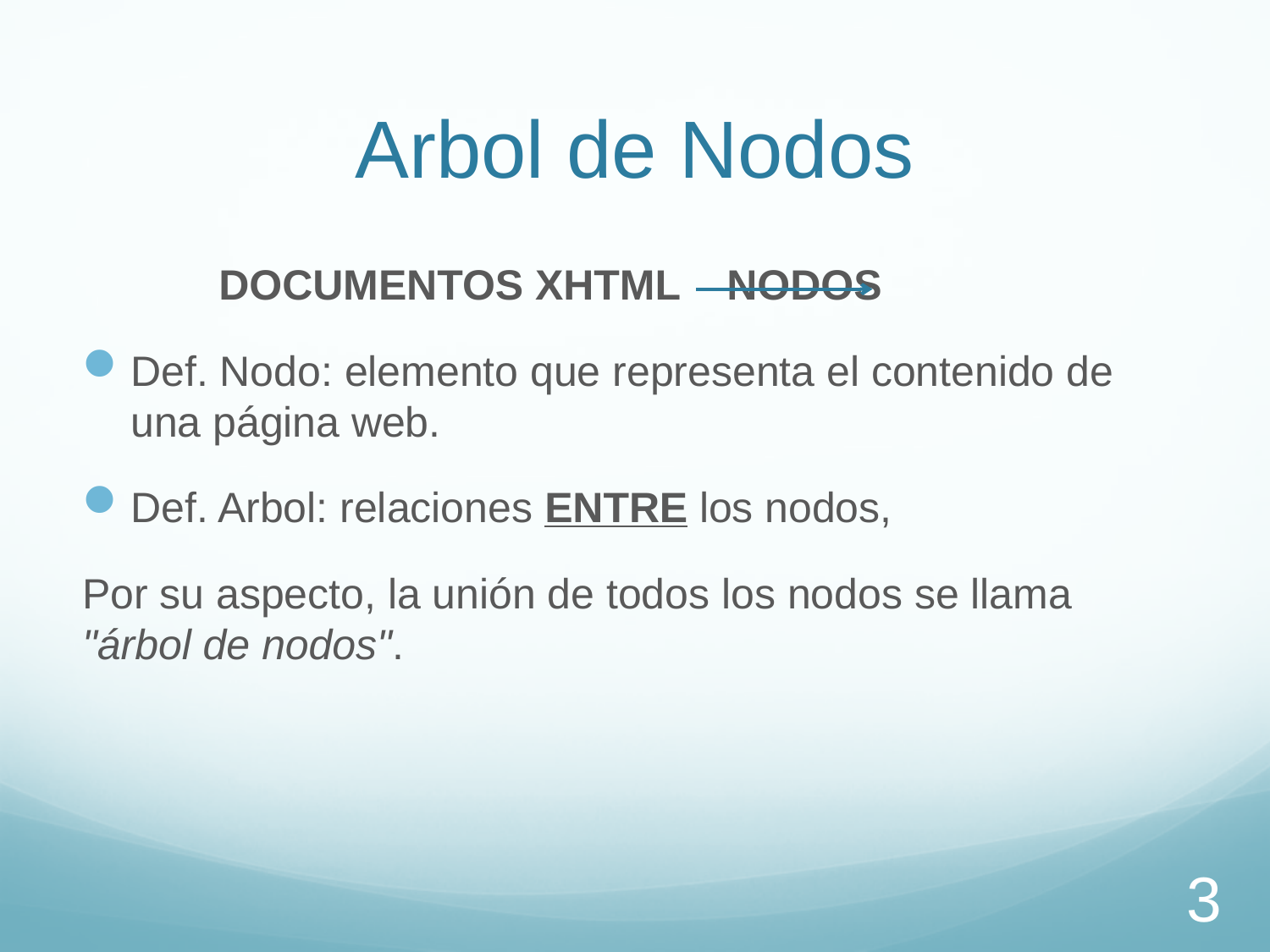

# Arbol de Nodos
documentos XHTML  	NODOS
Def. Nodo: elemento que representa el contenido de una página web.
Def. Arbol: relaciones ENTRE los nodos,
Por su aspecto, la unión de todos los nodos se llama "árbol de nodos".

3